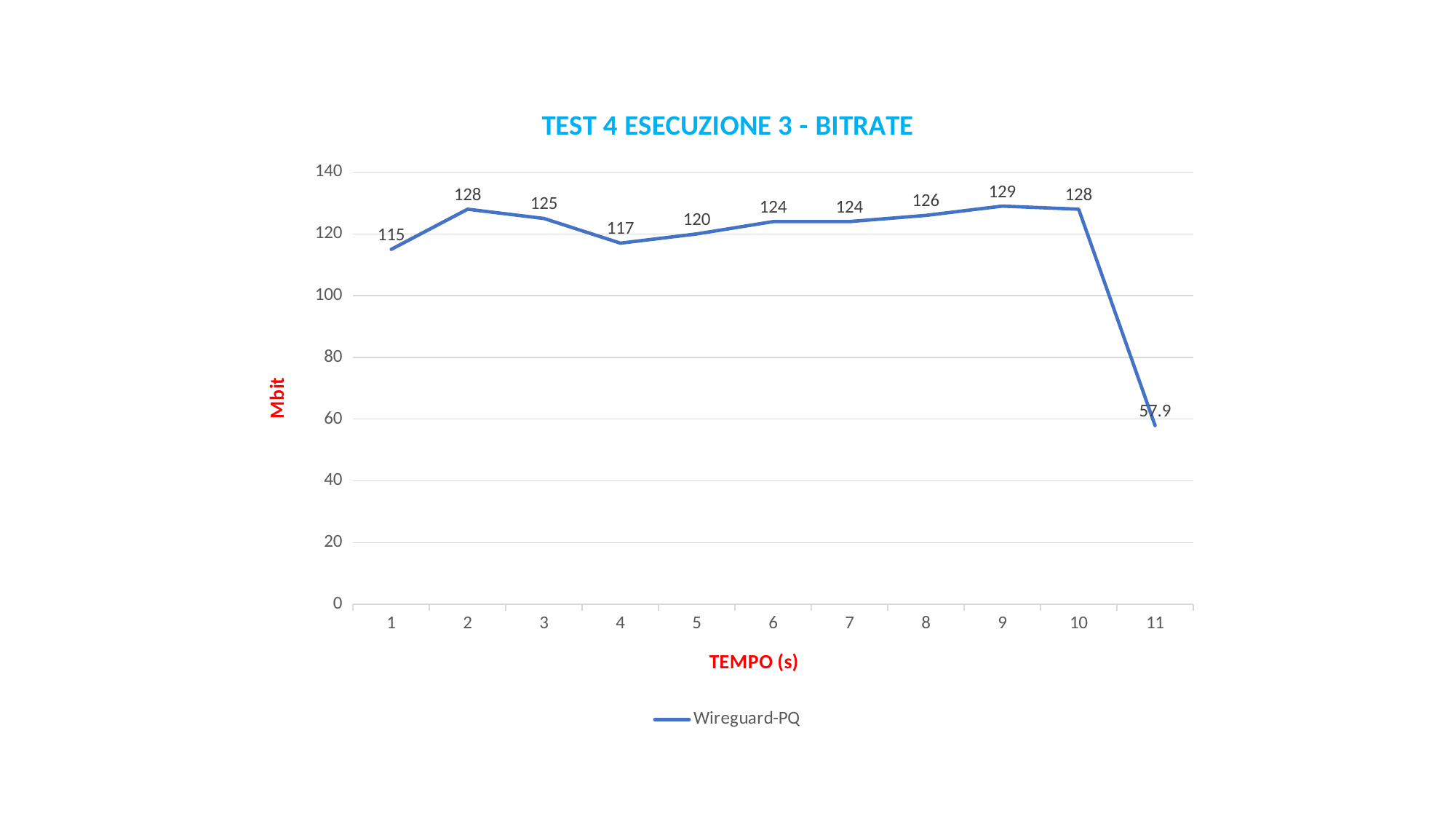

### Chart: TEST 4 ESECUZIONE 3 - BITRATE

| Category | Wireguard-PQ |
|---|---|
| 1 | 115.0 |
| 2 | 128.0 |
| 3 | 125.0 |
| 4 | 117.0 |
| 5 | 120.0 |
| 6 | 124.0 |
| 7 | 124.0 |
| 8 | 126.0 |
| 9 | 129.0 |
| 10 | 128.0 |
| 11 | 57.9 |